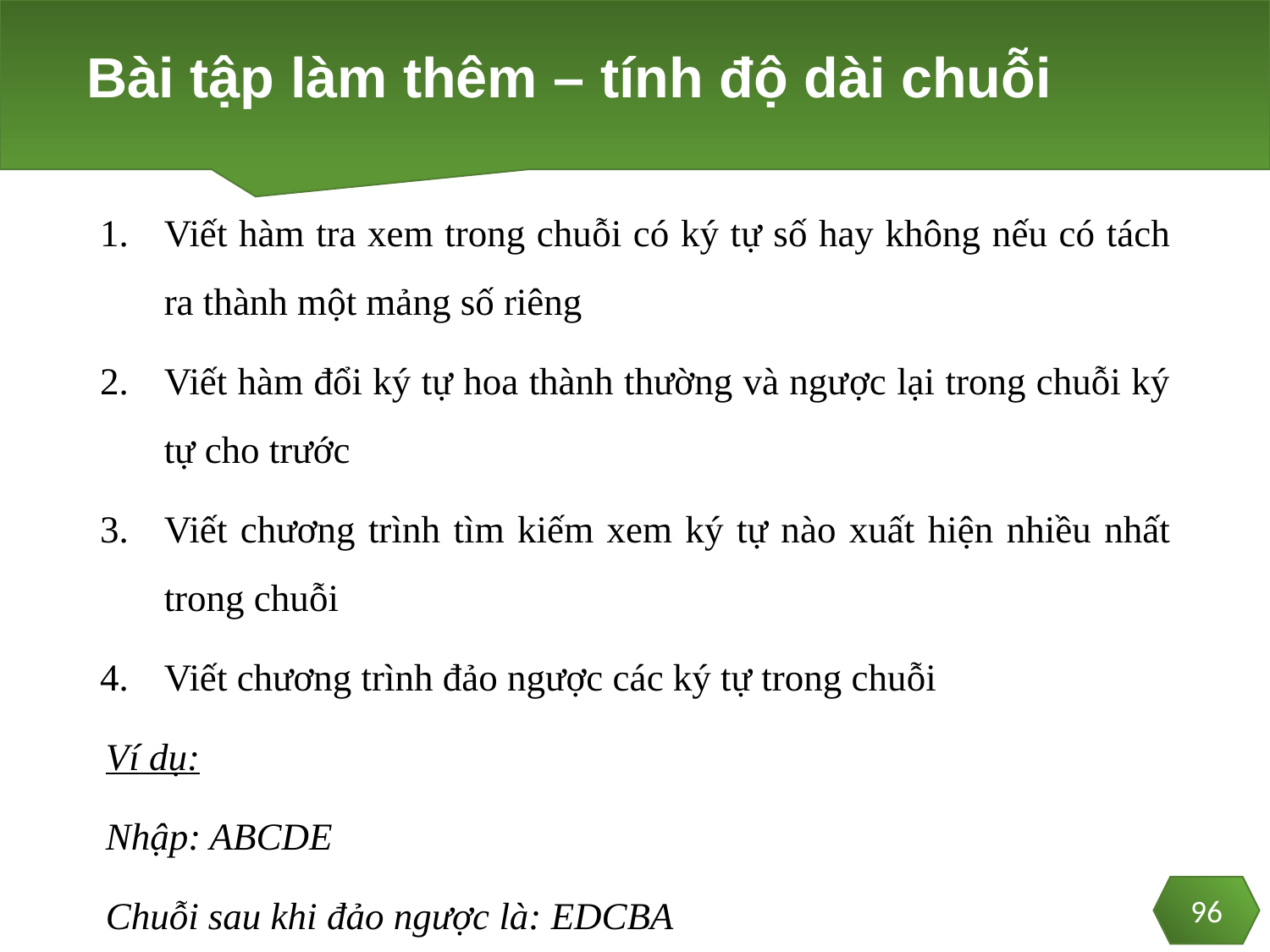

# Bài tập làm thêm – tính độ dài chuỗi
Viết hàm tra xem trong chuỗi có ký tự số hay không nếu có tách ra thành một mảng số riêng
Viết hàm đổi ký tự hoa thành thường và ngược lại trong chuỗi ký tự cho trước
Viết chương trình tìm kiếm xem ký tự nào xuất hiện nhiều nhất trong chuỗi
Viết chương trình đảo ngược các ký tự trong chuỗi
Ví dụ:
	Nhập: ABCDE
	Chuỗi sau khi đảo ngược là: EDCBA